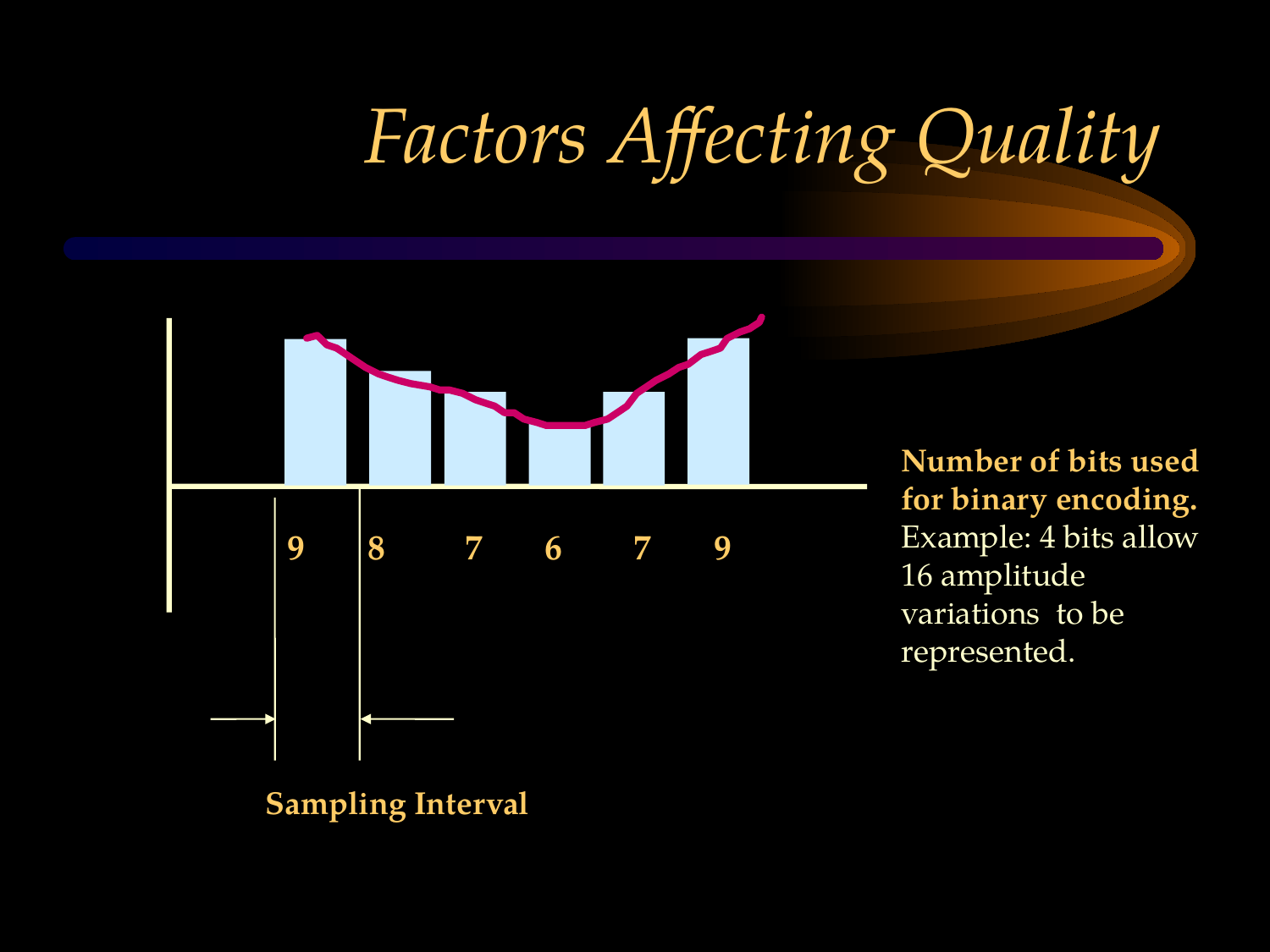

# Factors Affecting Quality

Number of bits used for binary encoding. Example: 4 bits allow 16 amplitude variations  to be represented.

9       8         7       6        7       9

Sampling Interval